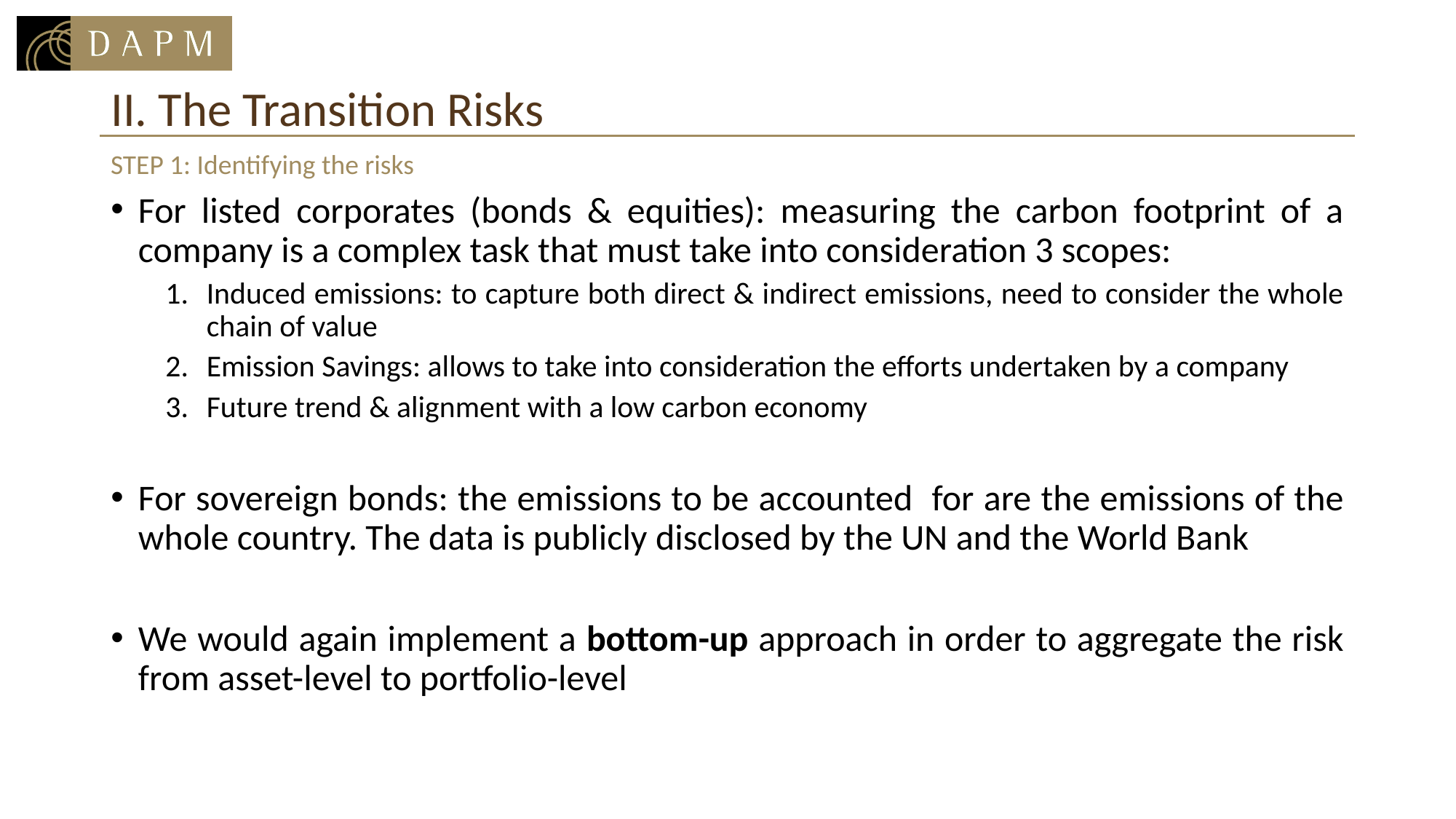

# II. The Transition Risks
STEP 1: Identifying the risks
For listed corporates (bonds & equities): measuring the carbon footprint of a company is a complex task that must take into consideration 3 scopes:
Induced emissions: to capture both direct & indirect emissions, need to consider the whole chain of value
Emission Savings: allows to take into consideration the efforts undertaken by a company
Future trend & alignment with a low carbon economy

For sovereign bonds: the emissions to be accounted  for are the emissions of the whole country. The data is publicly disclosed by the UN and the World Bank

We would again implement a bottom-up approach in order to aggregate the risk from asset-level to portfolio-level